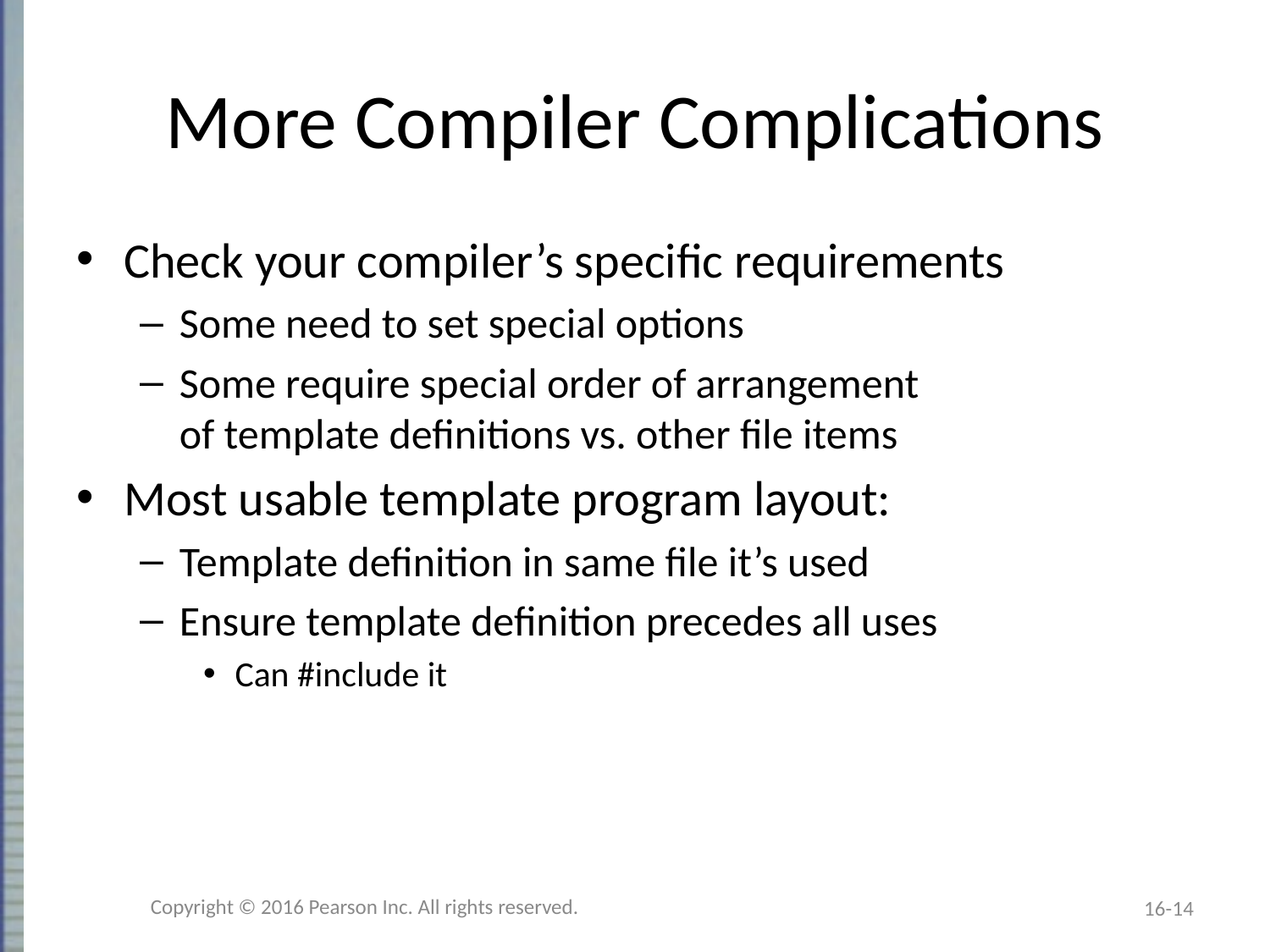

# More Compiler Complications
Check your compiler’s specific requirements
Some need to set special options
Some require special order of arrangement
of template definitions vs. other file items
Most usable template program layout:
Template definition in same file it’s used
Ensure template definition precedes all uses
Can #include it
Copyright © 2016 Pearson Inc. All rights reserved.
16-14